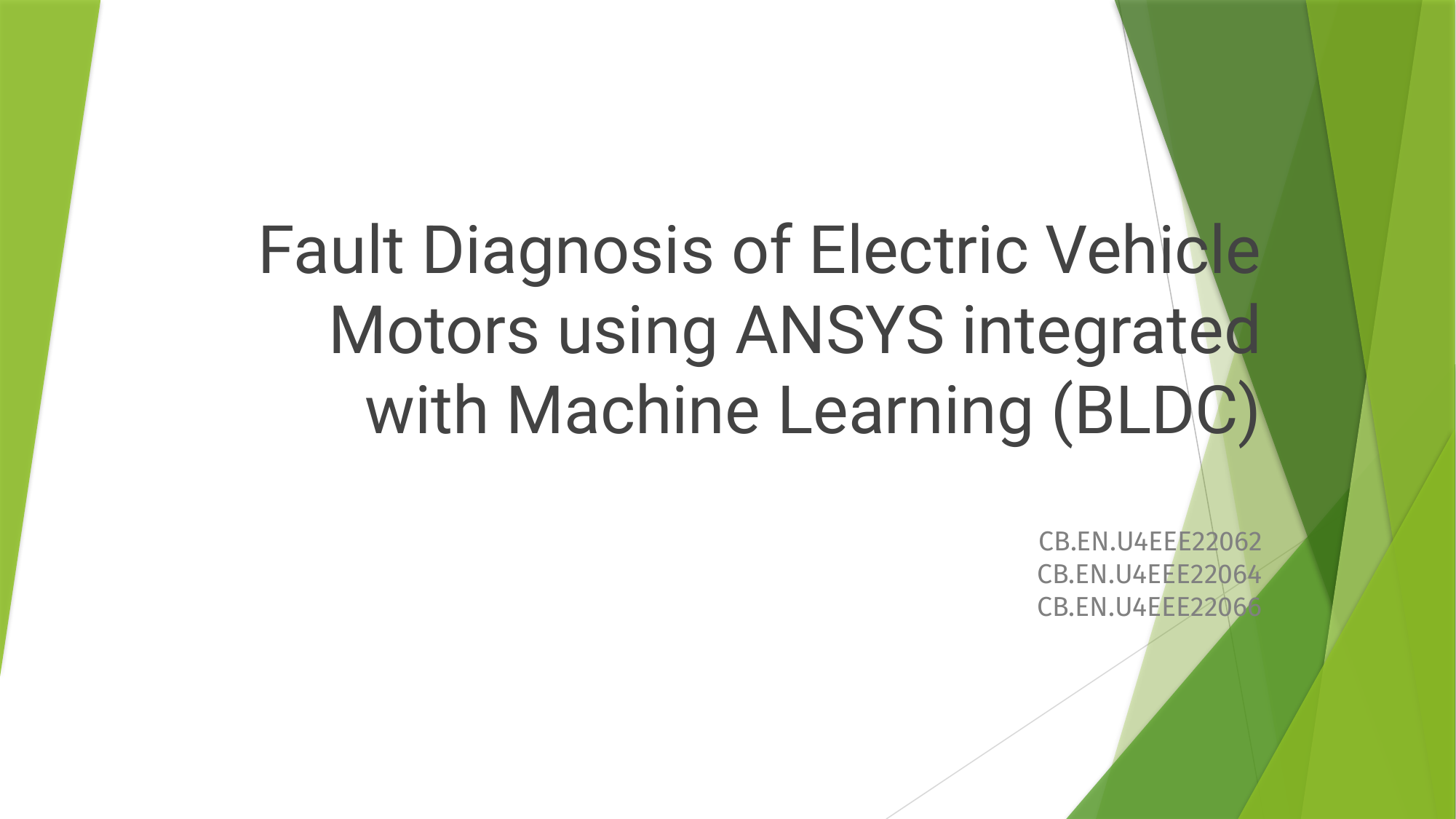

# Fault Diagnosis of Electric Vehicle Motors using ANSYS integrated with Machine Learning (BLDC)
CB.EN.U4EEE22062
CB.EN.U4EEE22064
CB.EN.U4EEE22066